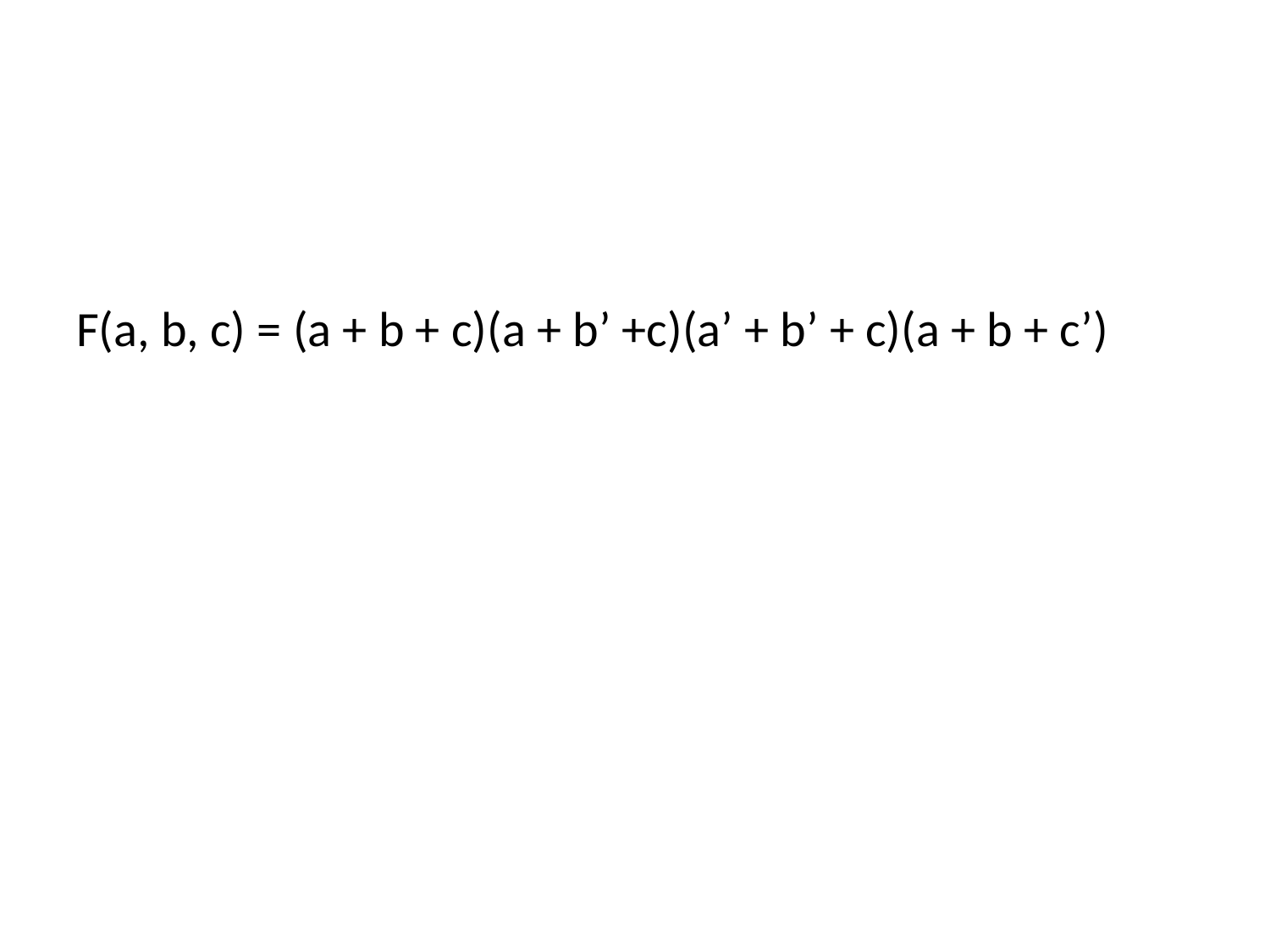

#

F(a, b, c) = (a + b + c)(a + b’ +c)(a’ + b’ + c)(a + b + c’)